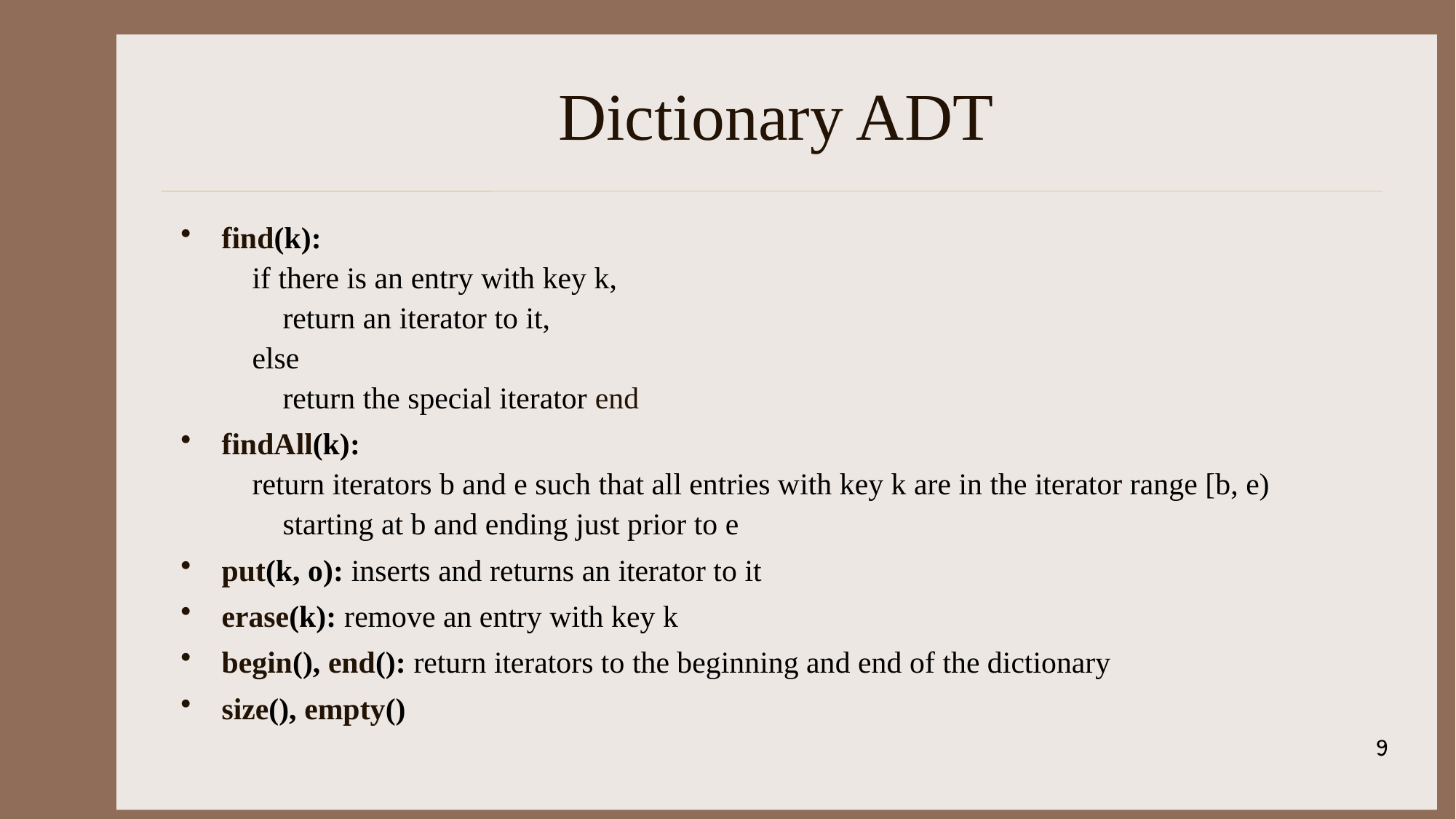

# Dictionary ADT
find(k):
    if there is an entry with key k,
        return an iterator to it,
    else
        return the special iterator end
findAll(k):
    return iterators b and e such that all entries with key k are in the iterator range [b, e)
        starting at b and ending just prior to e
put(k, o): inserts and returns an iterator to it
erase(k): remove an entry with key k
begin(), end(): return iterators to the beginning and end of the dictionary
size(), empty()
9